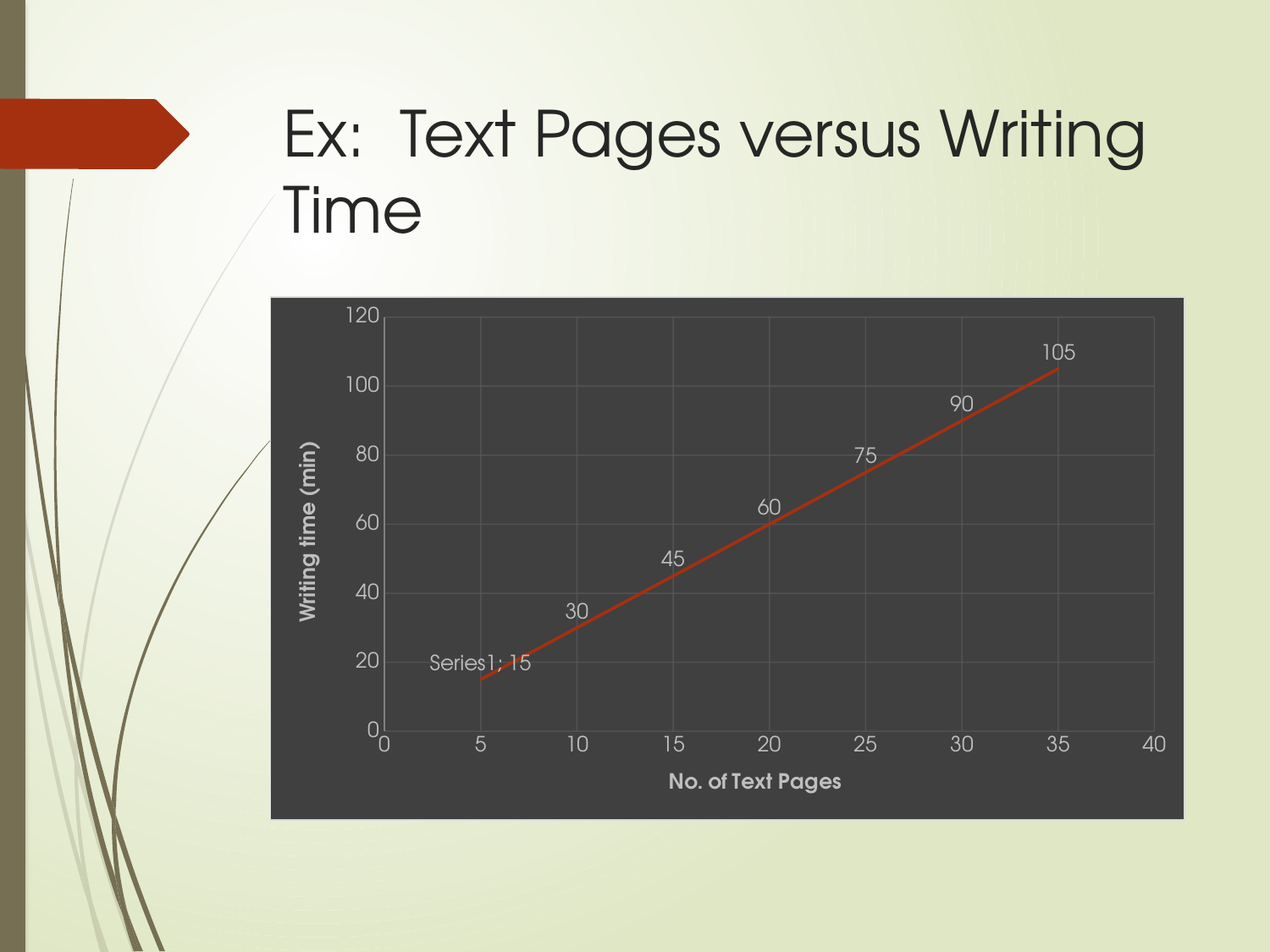

# Ex:  Text Pages versus Writing Time

### Chart

| Category | Writing Time (mins)
 |
|---|---|